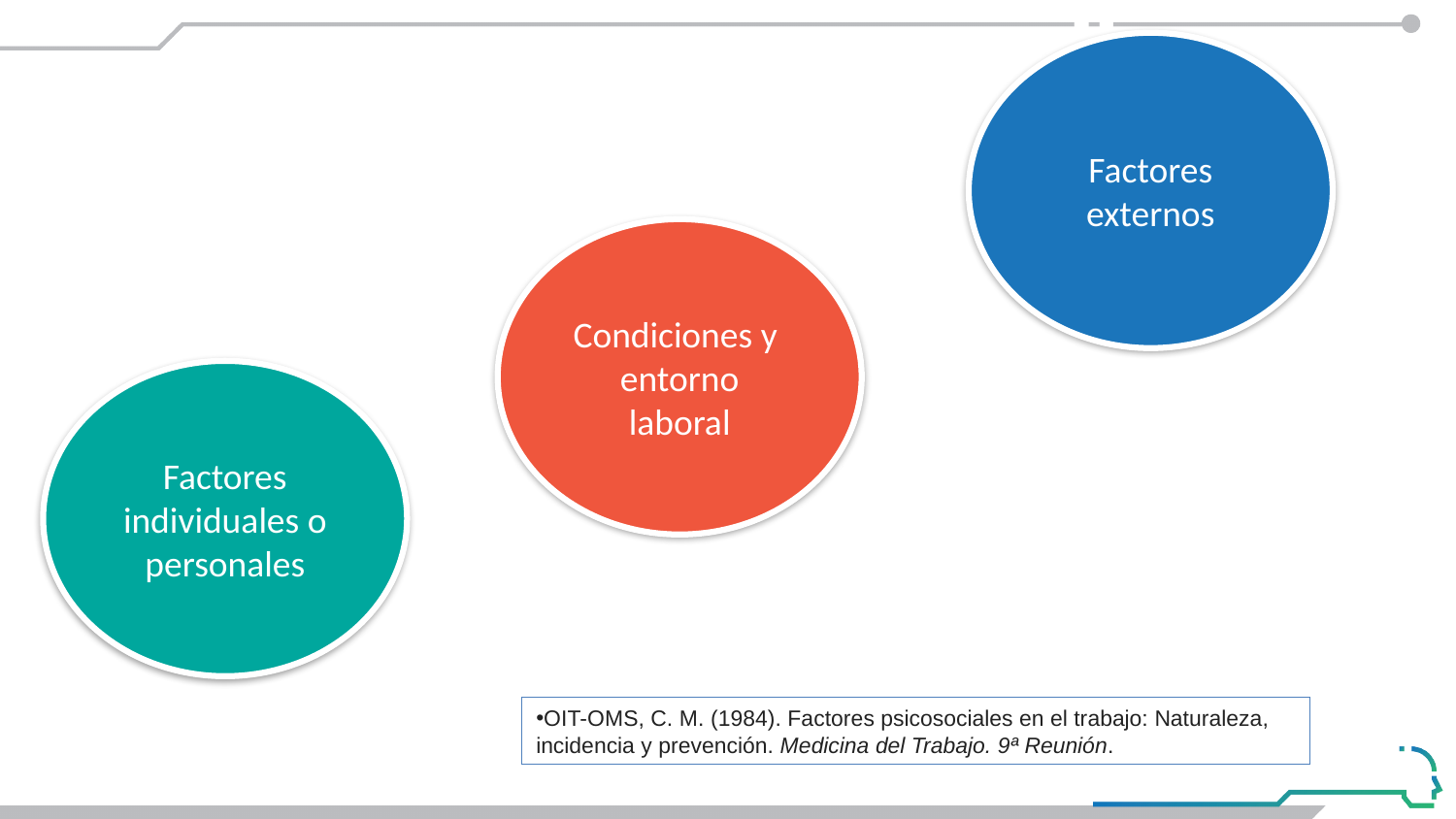

#
Factores externos

Condiciones y  entorno laboral
Factores individuales o personales
OIT-OMS, C. M. (1984). Factores psicosociales en el trabajo: Naturaleza, incidencia y prevención. Medicina del Trabajo. 9ª Reunión.